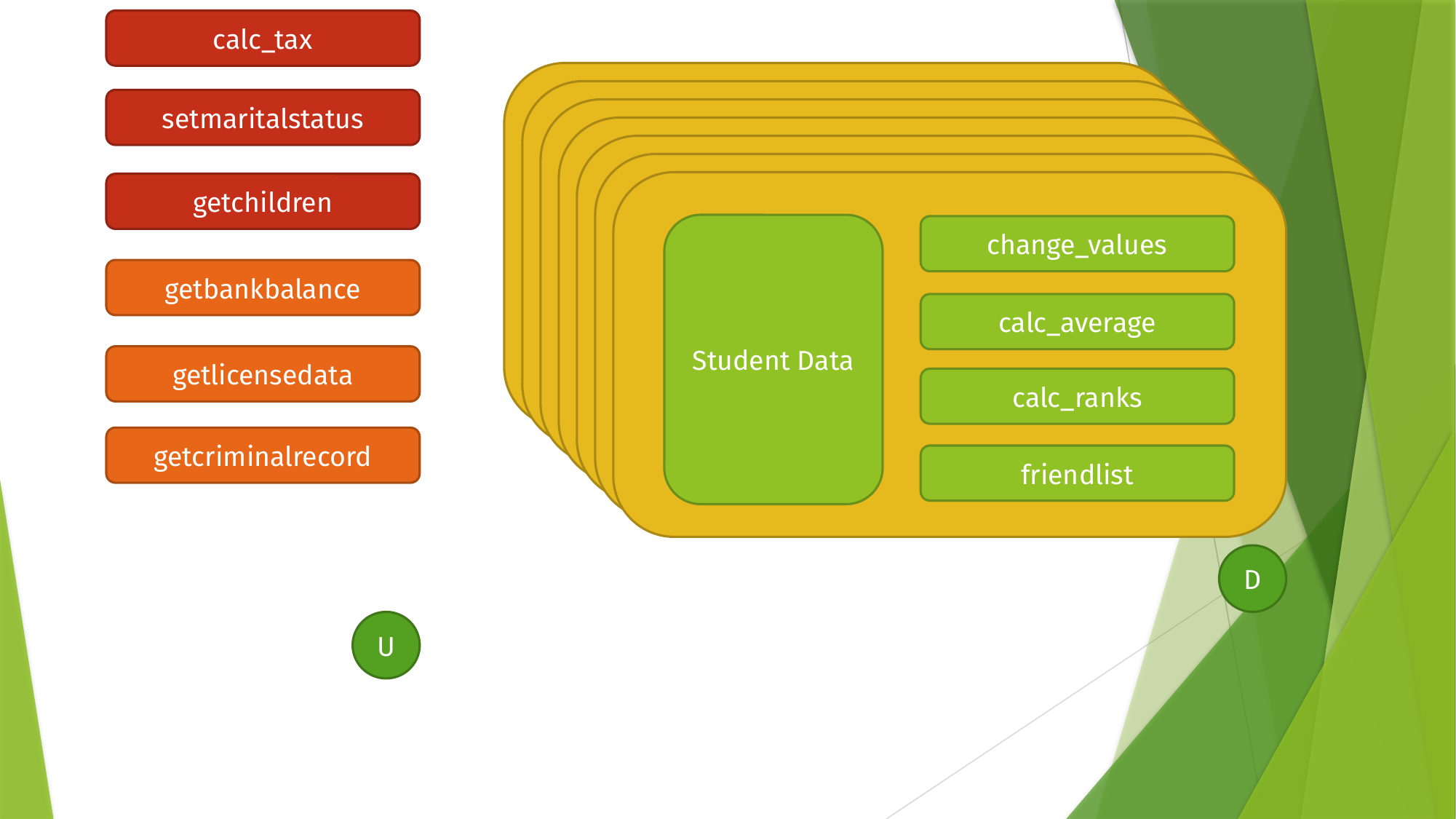

calc_tax

setmaritalstatus

Student Data
change_values

Student Data
change_values

Student Data
change_values

Student Data
change_values

getchildren
Student Data
change_values
calc_average
Student Data
change_values
calc_average
Student Data
change_values
calc_average
calc_average
calc_average
calc_ranks
getbankbalance
calc_average
calc_ranks
calc_average
calc_ranks
calc_ranks
calc_ranks
friendlist
getlicensedata
calc_ranks
friendlist
calc_ranks
friendlist
friendlist
friendlist
friendlist
getcriminalrecord
friendlist
D
U